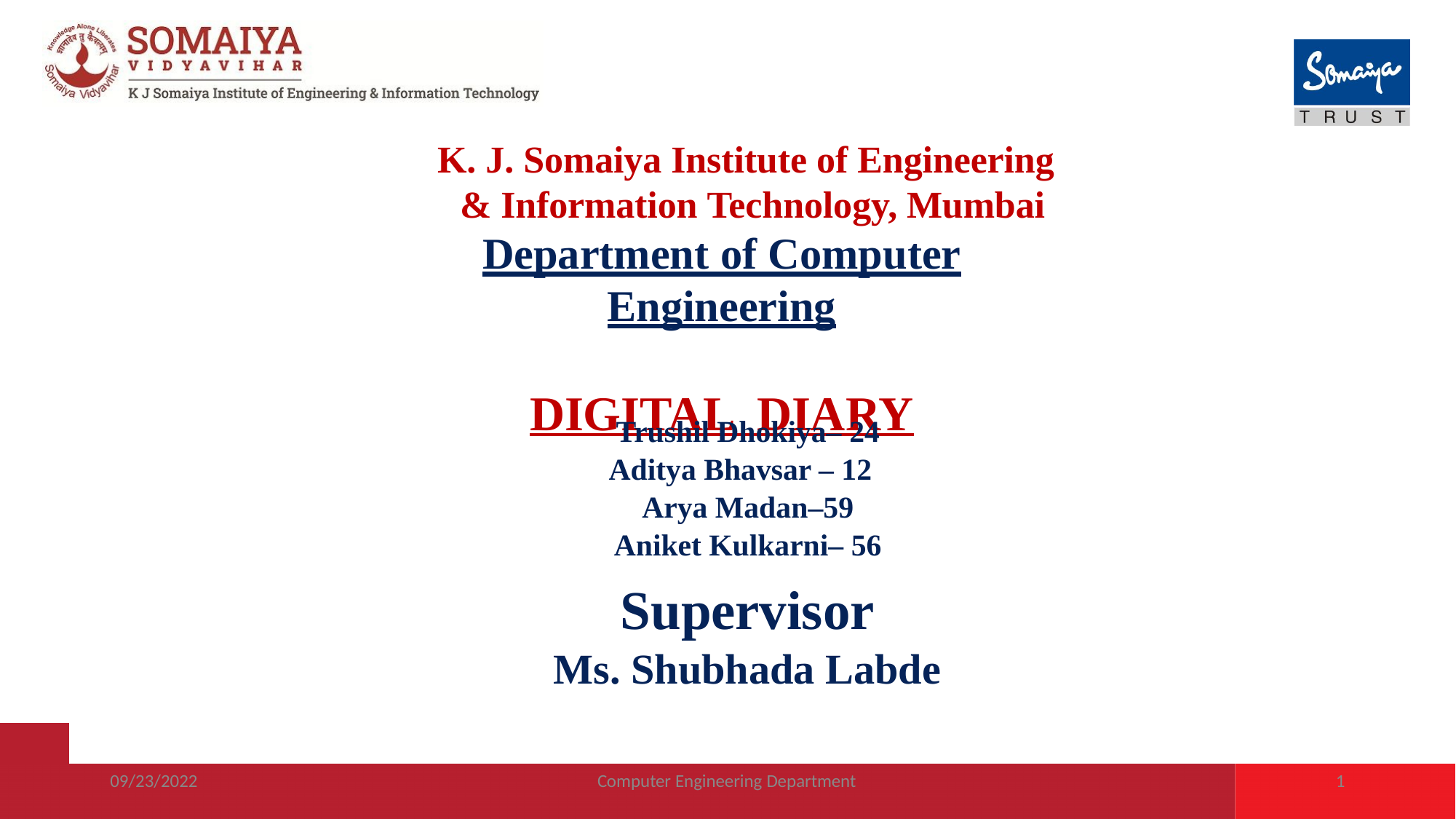

K. J. Somaiya Institute of Engineering  & Information Technology, Mumbai
Department of Computer Engineering

DIGITAL  DIARY

Trushil Dhokiya– 24
Aditya Bhavsar – 12
Arya Madan–59
Aniket Kulkarni– 56
Supervisor
Ms. Shubhada Labde
09/23/2022
Computer Engineering Department
1